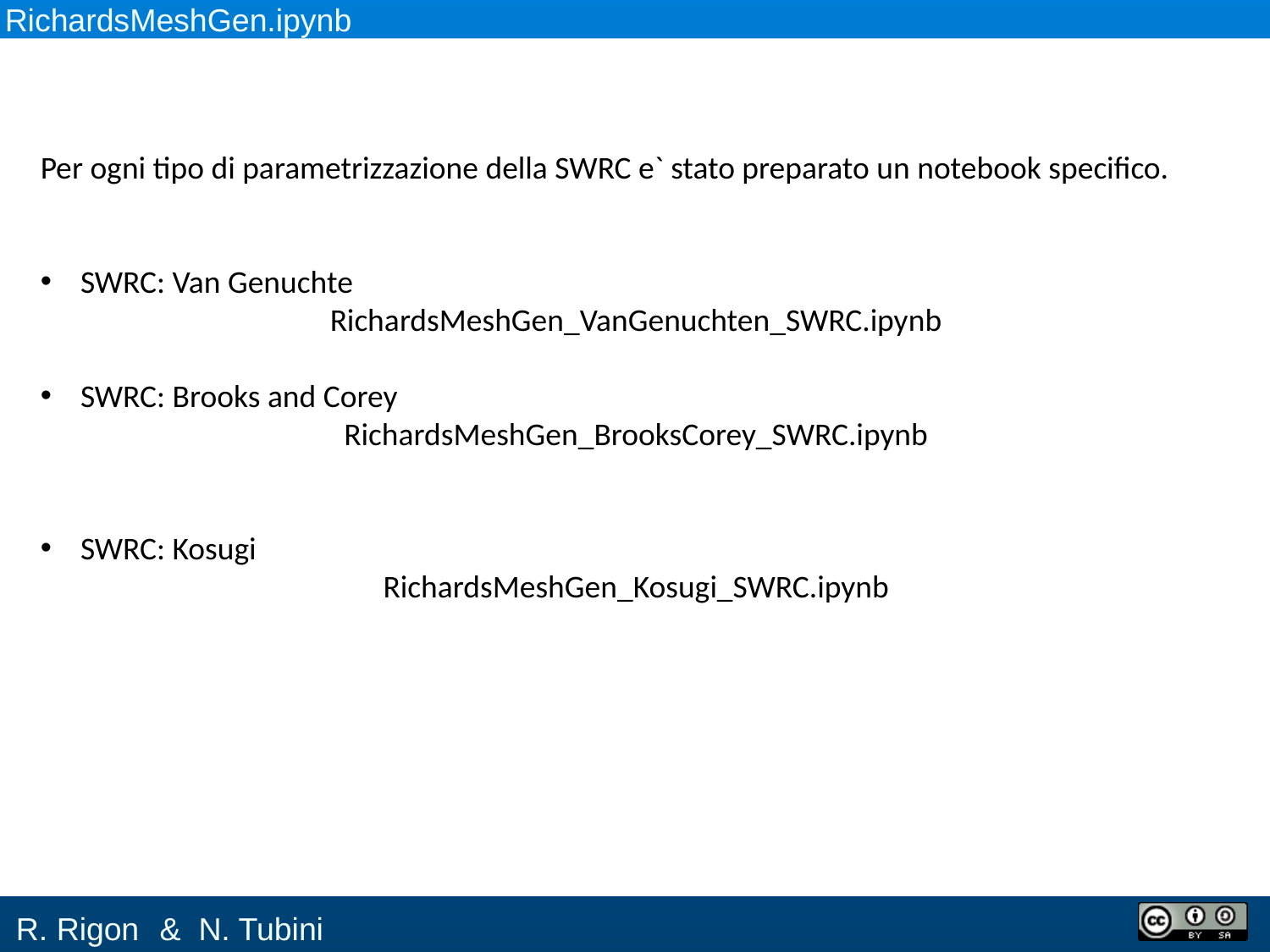

RichardsMeshGen.ipynb
Per ogni tipo di parametrizzazione della SWRC e` stato preparato un notebook specifico.

SWRC: Van Genuchte
 RichardsMeshGen_VanGenuchten_SWRC.ipynb

SWRC: Brooks and Corey
 RichardsMeshGen_BrooksCorey_SWRC.ipynb

SWRC: Kosugi
 RichardsMeshGen_Kosugi_SWRC.ipynb
 &  N. Tubini